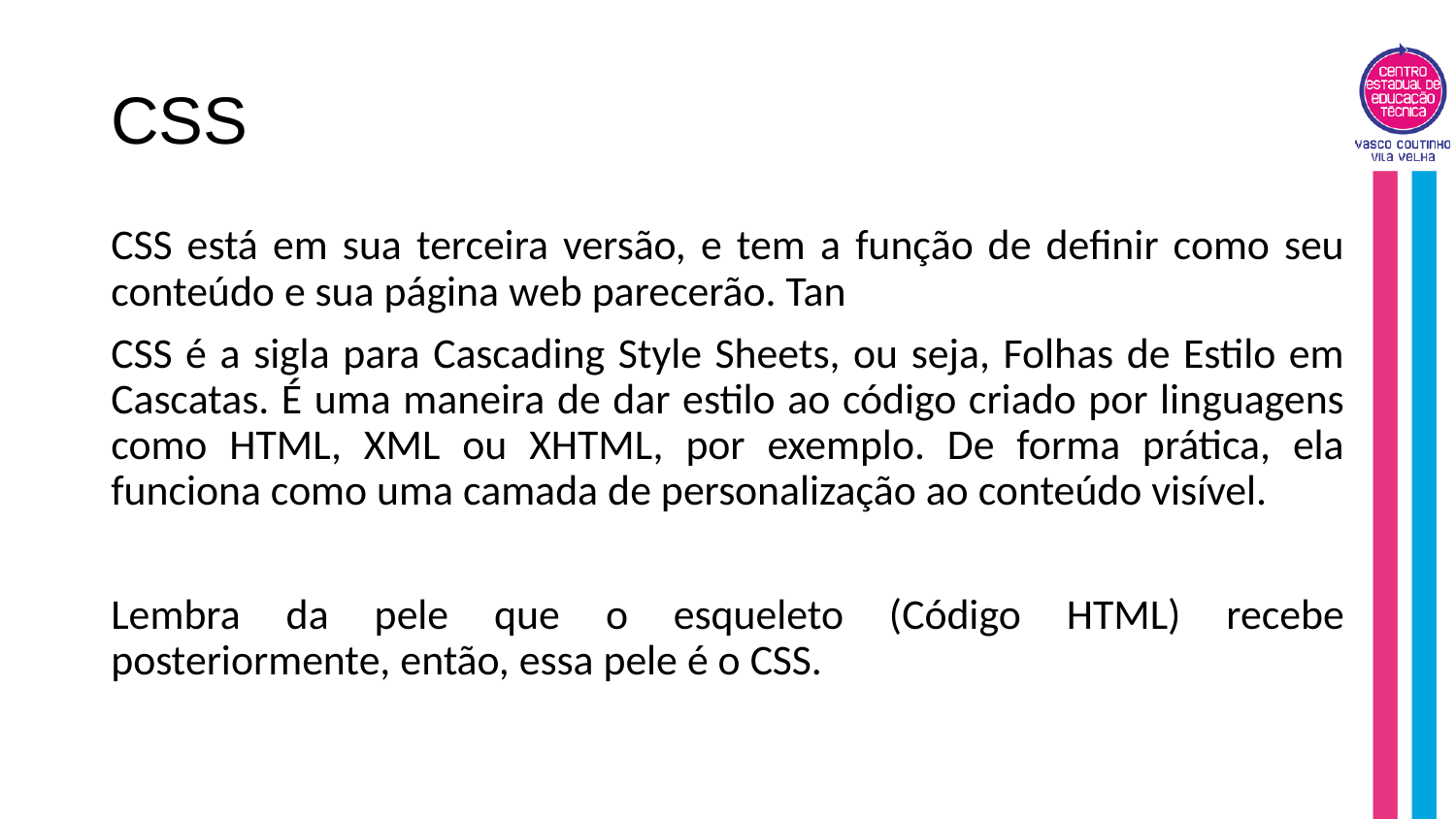

# CSS
CSS está em sua terceira versão, e tem a função de definir como seu conteúdo e sua página web parecerão. Tan
CSS é a sigla para Cascading Style Sheets, ou seja, Folhas de Estilo em Cascatas. É uma maneira de dar estilo ao código criado por linguagens como HTML, XML ou XHTML, por exemplo. De forma prática, ela funciona como uma camada de personalização ao conteúdo visível.

Lembra da pele que o esqueleto (Código HTML) recebe posteriormente, então, essa pele é o CSS.